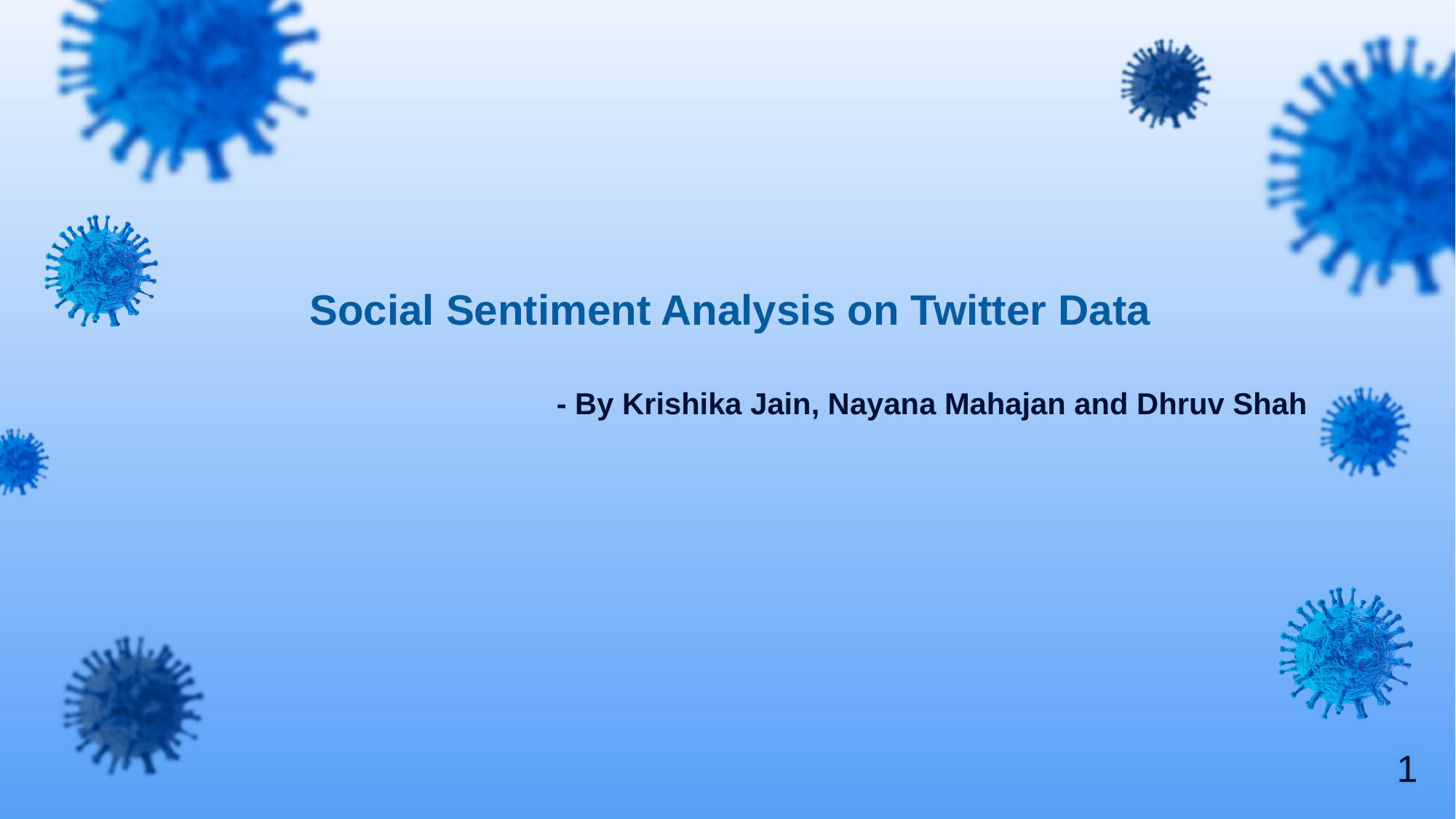

Social Sentiment Analysis on Twitter Data

- By Krishika Jain, Nayana Mahajan and Dhruv Shah
1